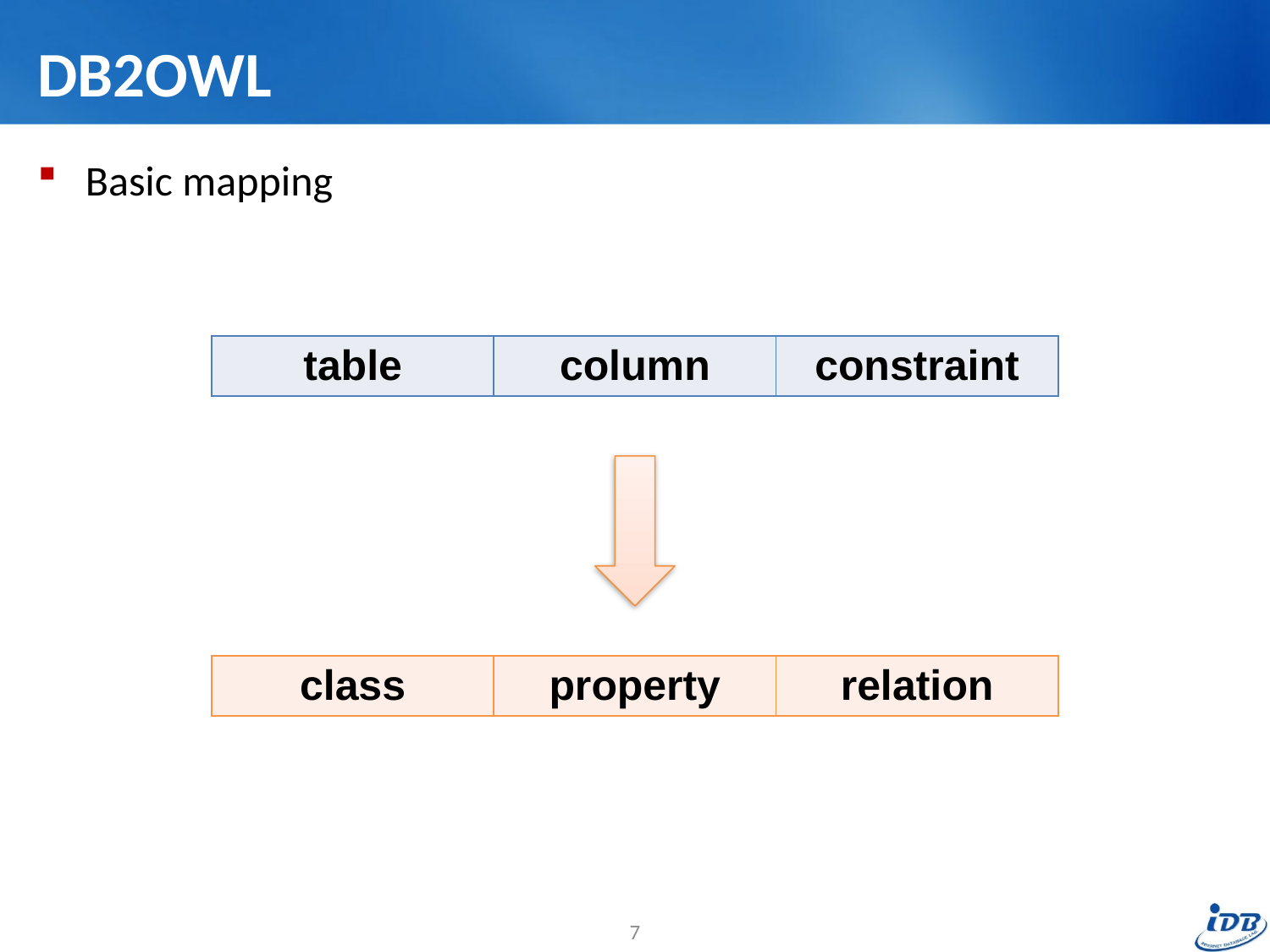

# DB2OWL
Basic mapping
| table | column | constraint |
| --- | --- | --- |

| class | property | relation |
| --- | --- | --- |
7